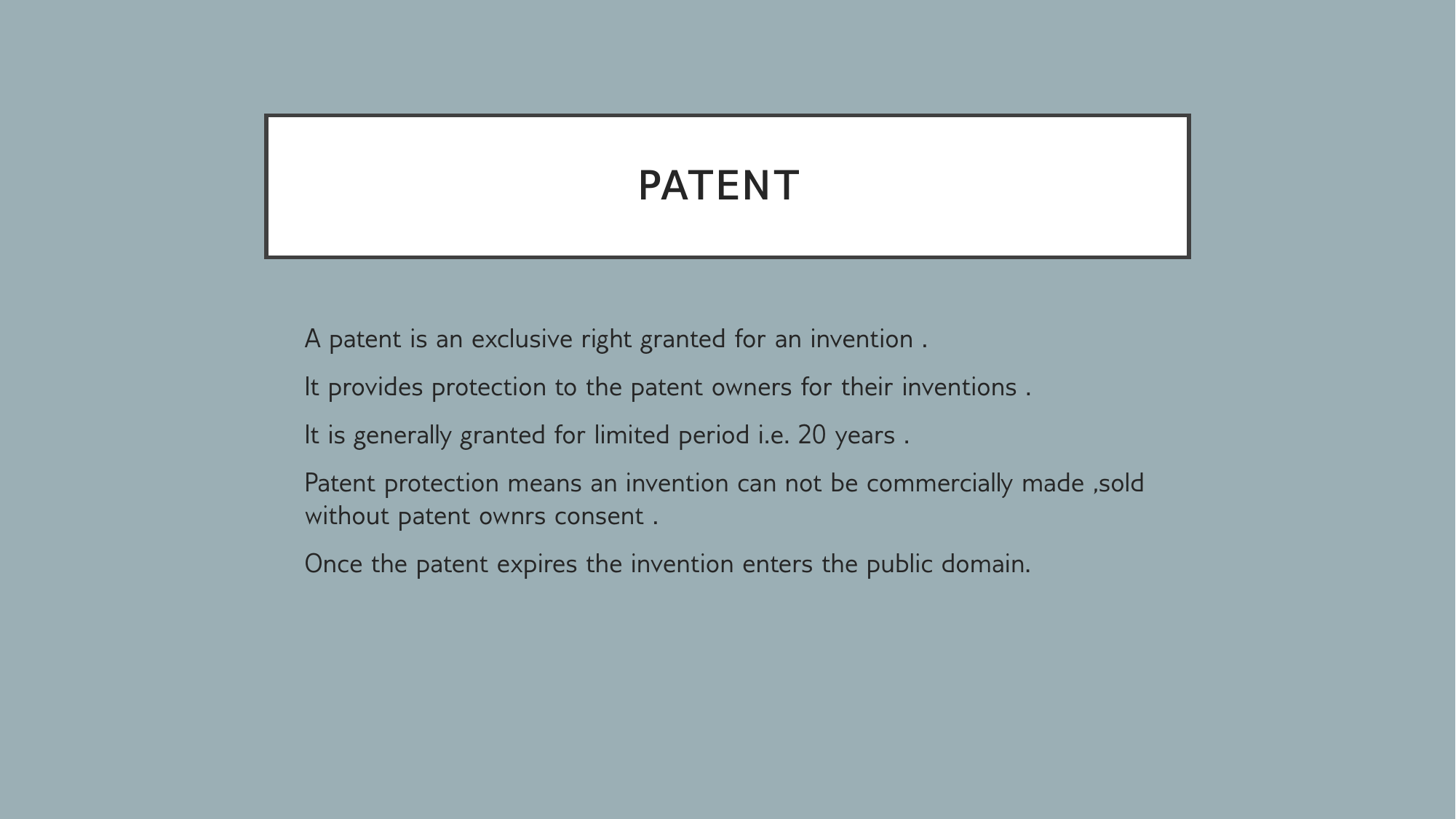

# PATENT
A patent is an exclusive right granted for an invention .
It provides protection to the patent owners for their inventions .
It is generally granted for limited period i.e. 20 years .
Patent protection means an invention can not be commercially made ,sold without patent ownrs consent .
Once the patent expires the invention enters the public domain.